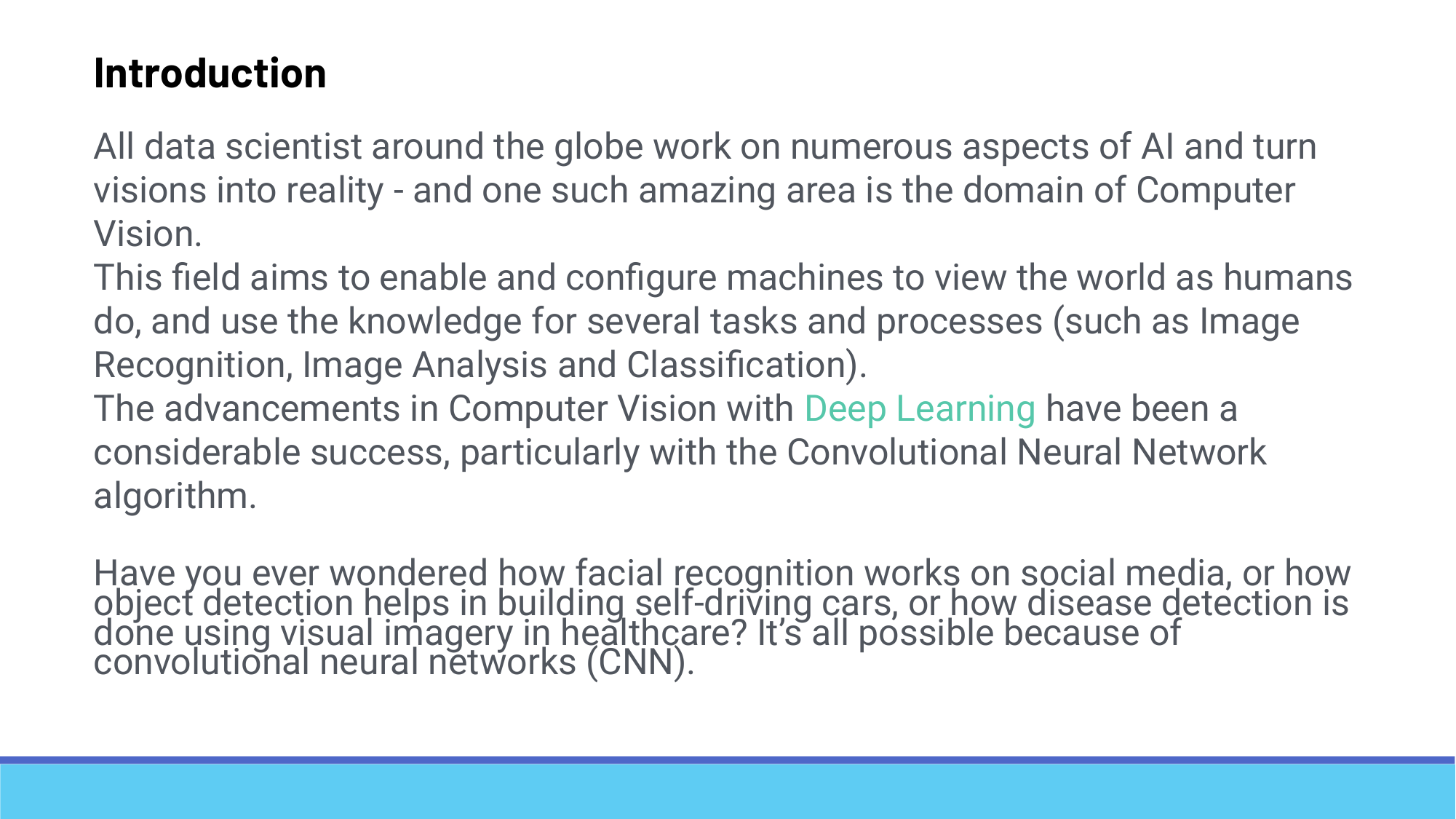

Introduction
All data scientist around the globe work on numerous aspects of AI and turn visions into reality - and one such amazing area is the domain of Computer Vision.
This field aims to enable and configure machines to view the world as humans do, and use the knowledge for several tasks and processes (such as Image Recognition, Image Analysis and Classification).
The advancements in Computer Vision with Deep Learning have been a considerable success, particularly with the Convolutional Neural Network algorithm.
Have you ever wondered how facial recognition works on social media, or how object detection helps in building self-driving cars, or how disease detection is done using visual imagery in healthcare? It’s all possible because of convolutional neural networks (CNN).